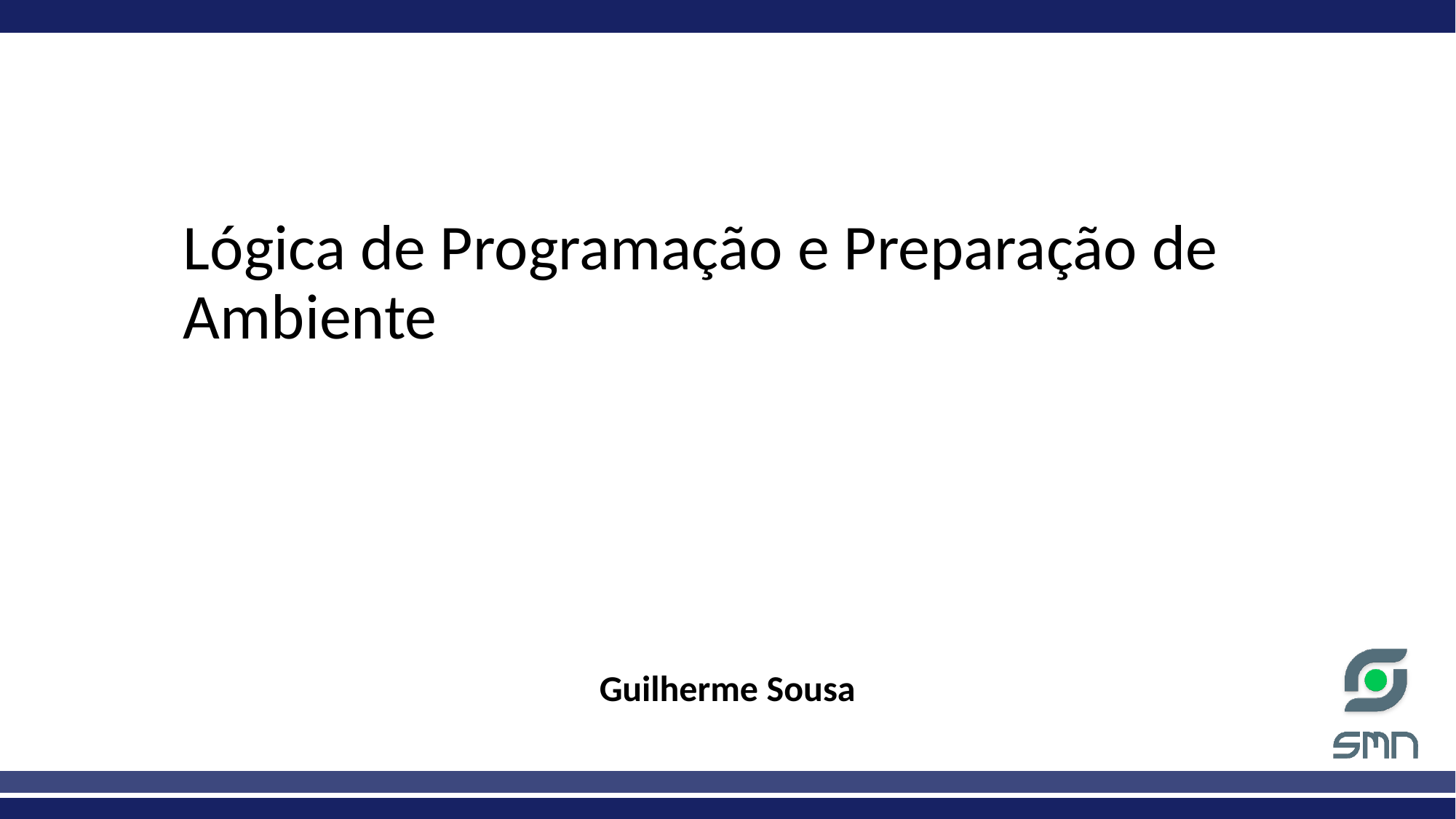

# Lógica de Programação e Preparação de Ambiente
Guilherme Sousa